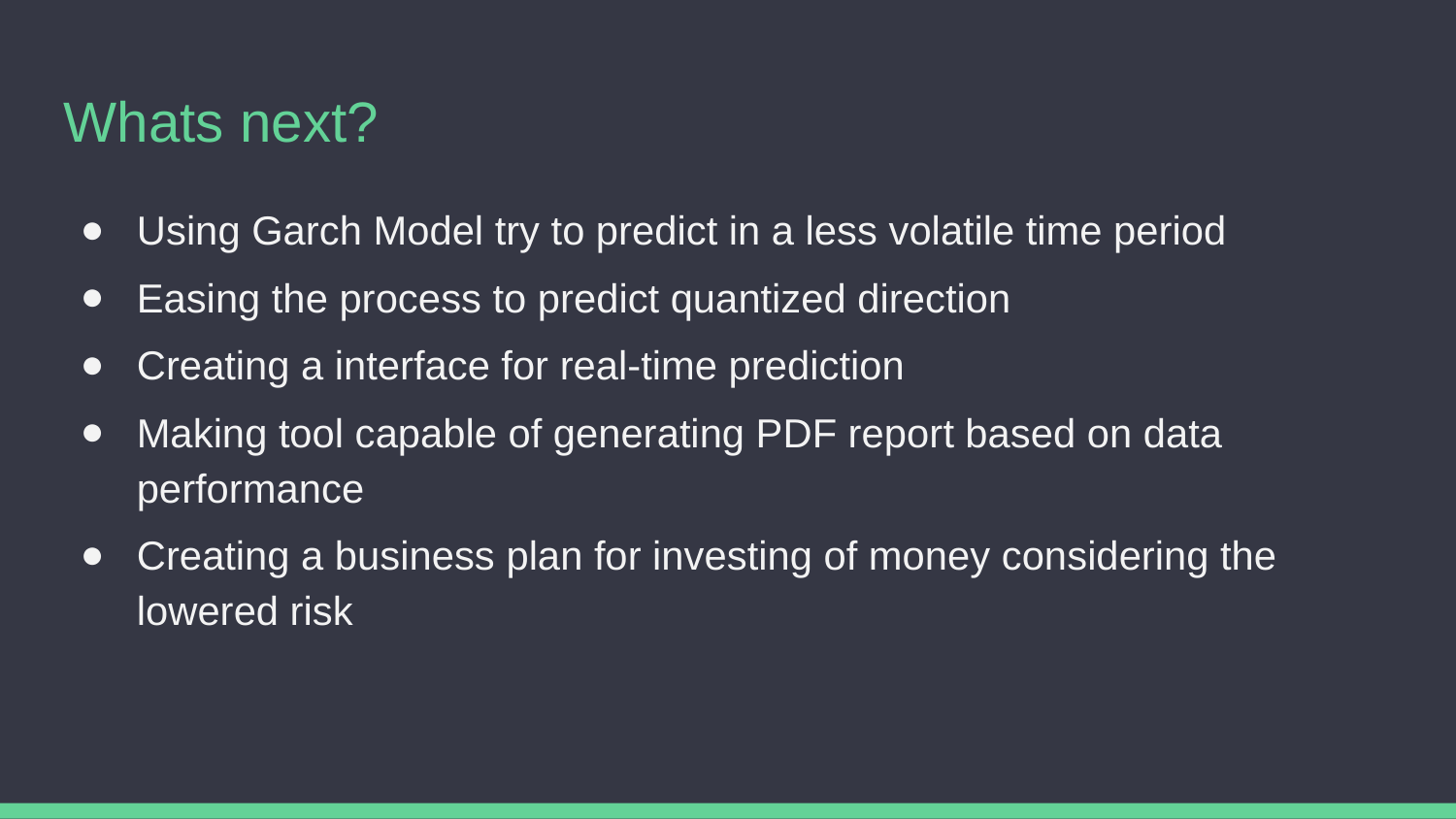

Whats next?
Using Garch Model try to predict in a less volatile time period
Easing the process to predict quantized direction
Creating a interface for real-time prediction
Making tool capable of generating PDF report based on data performance
Creating a business plan for investing of money considering the lowered risk